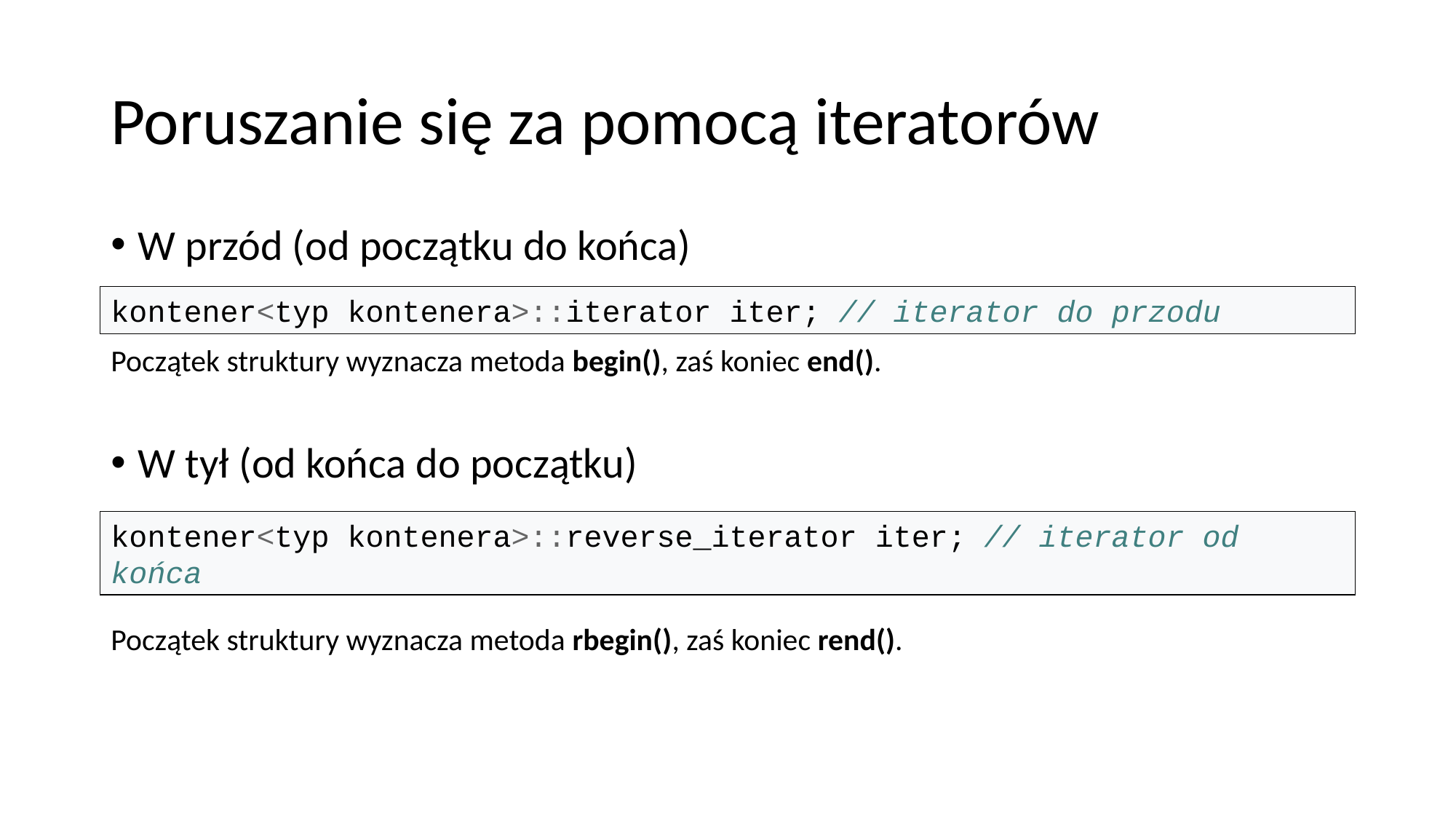

# Poruszanie się za pomocą iteratorów
W przód (od początku do końca)

Początek struktury wyznacza metoda begin(), zaś koniec end().

W tył (od końca do początku)

Początek struktury wyznacza metoda rbegin(), zaś koniec rend().

kontener<typ kontenera>::iterator iter; // iterator do przodu
kontener<typ kontenera>::reverse_iterator iter; // iterator od końca